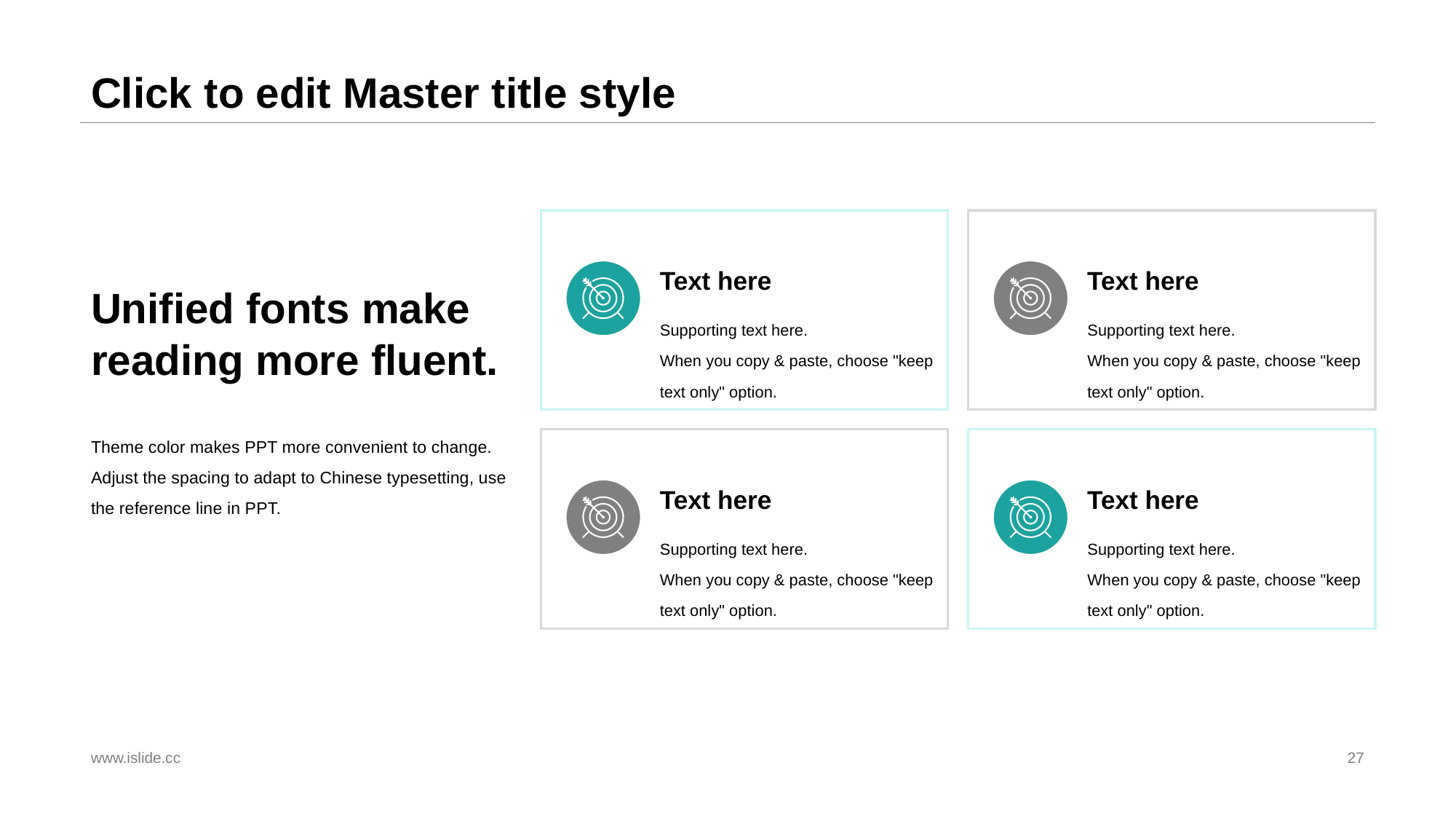

# Click to edit Master title style

Text here
Supporting text here.
When you copy & paste, choose "keep text only" option.

Text here
Supporting text here.
When you copy & paste, choose "keep text only" option.
Unified fonts make
reading more fluent.

Text here
Supporting text here.
When you copy & paste, choose "keep text only" option.

Text here
Supporting text here.
When you copy & paste, choose "keep text only" option.
Theme color makes PPT more convenient to change.
Adjust the spacing to adapt to Chinese typesetting, use the reference line in PPT.
www.islide.cc
27